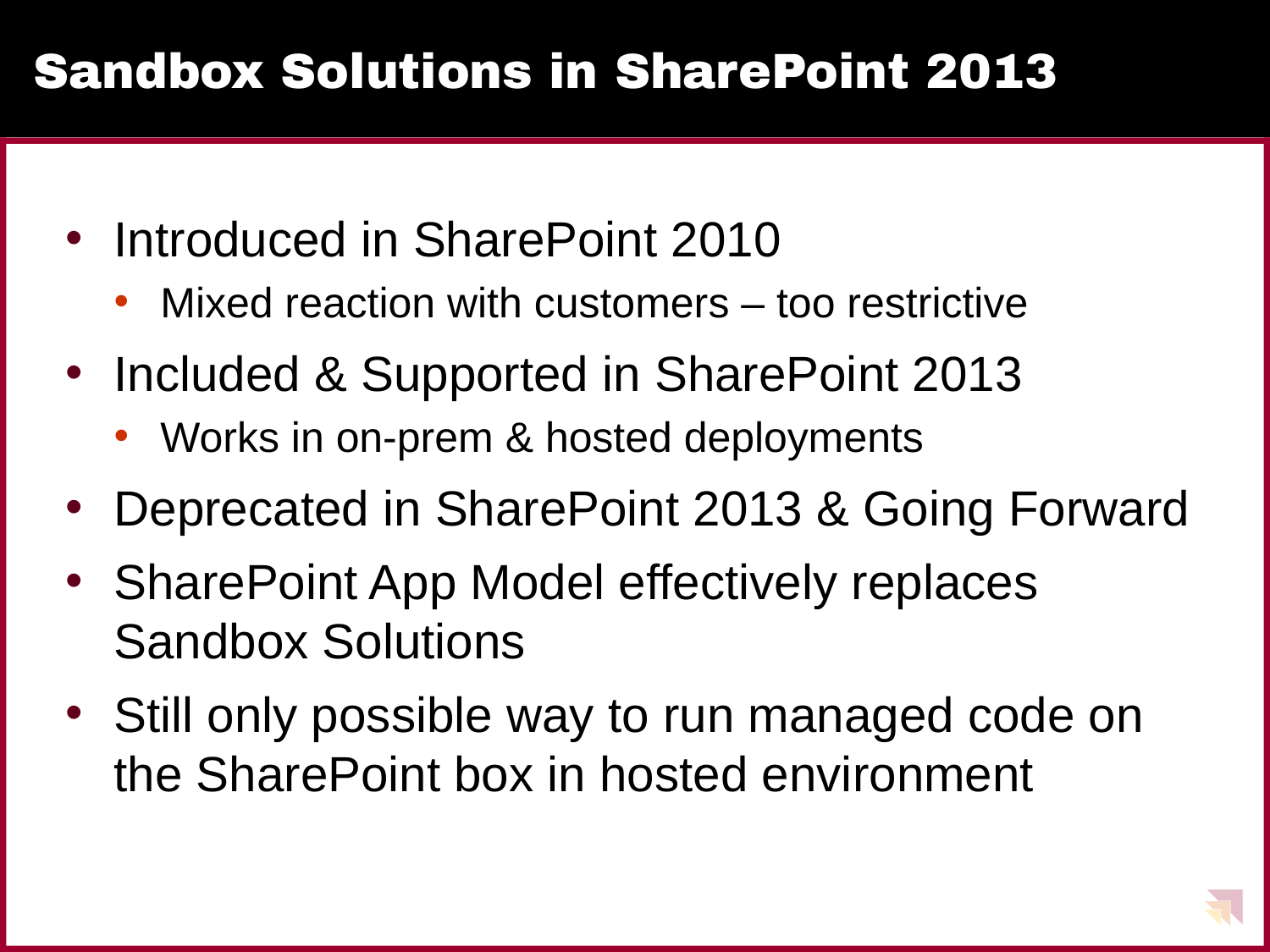

# Sandbox Solutions in SharePoint 2013
Introduced in SharePoint 2010
Mixed reaction with customers – too restrictive
Included & Supported in SharePoint 2013
Works in on-prem & hosted deployments
Deprecated in SharePoint 2013 & Going Forward
SharePoint App Model effectively replaces
Sandbox Solutions
Still only possible way to run managed code on the SharePoint box in hosted environment